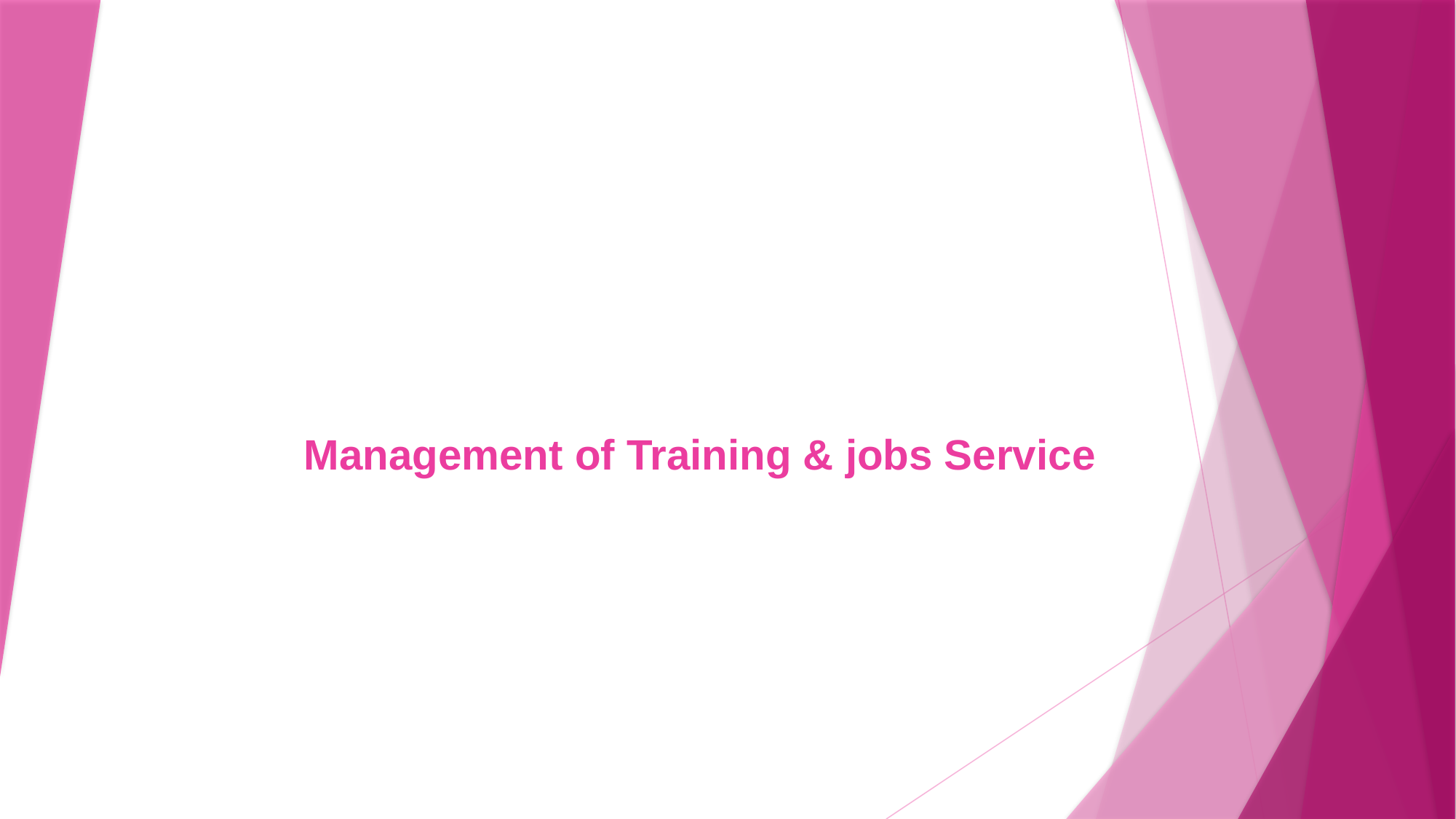

# Management of Training & jobs Service